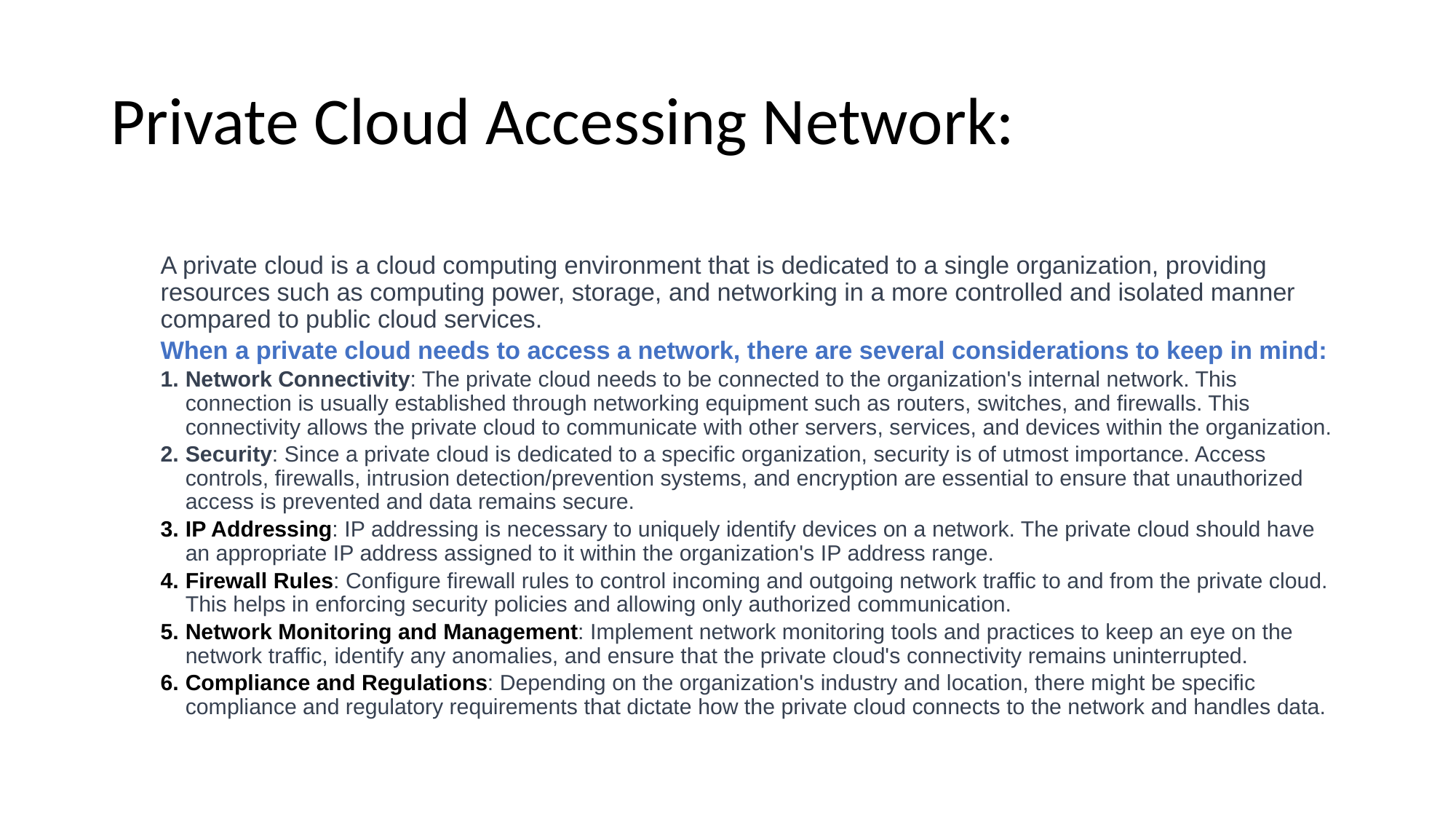

# Private Cloud Accessing Network:

A private cloud is a cloud computing environment that is dedicated to a single organization, providing resources such as computing power, storage, and networking in a more controlled and isolated manner compared to public cloud services.
When a private cloud needs to access a network, there are several considerations to keep in mind:
Network Connectivity: The private cloud needs to be connected to the organization's internal network. This connection is usually established through networking equipment such as routers, switches, and firewalls. This connectivity allows the private cloud to communicate with other servers, services, and devices within the organization.
Security: Since a private cloud is dedicated to a specific organization, security is of utmost importance. Access controls, firewalls, intrusion detection/prevention systems, and encryption are essential to ensure that unauthorized access is prevented and data remains secure.
IP Addressing: IP addressing is necessary to uniquely identify devices on a network. The private cloud should have an appropriate IP address assigned to it within the organization's IP address range.
Firewall Rules: Configure firewall rules to control incoming and outgoing network traffic to and from the private cloud. This helps in enforcing security policies and allowing only authorized communication.
Network Monitoring and Management: Implement network monitoring tools and practices to keep an eye on the network traffic, identify any anomalies, and ensure that the private cloud's connectivity remains uninterrupted.
Compliance and Regulations: Depending on the organization's industry and location, there might be specific compliance and regulatory requirements that dictate how the private cloud connects to the network and handles data.